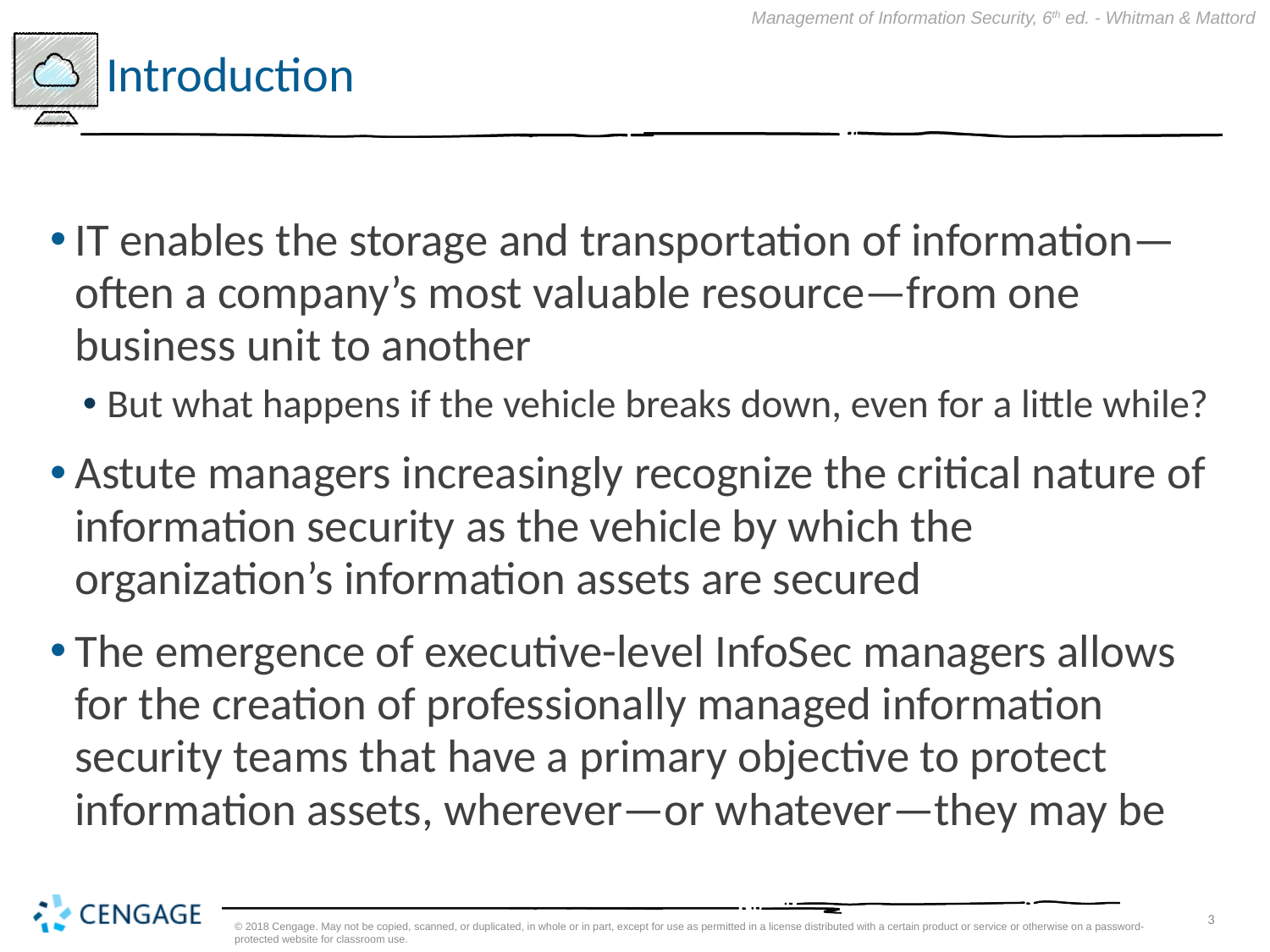

# Introduction
IT enables the storage and transportation of information—often a company’s most valuable resource—from one business unit to another
But what happens if the vehicle breaks down, even for a little while?
Astute managers increasingly recognize the critical nature of information security as the vehicle by which the organization’s information assets are secured
The emergence of executive-level InfoSec managers allows for the creation of professionally managed information security teams that have a primary objective to protect information assets, wherever—or whatever—they may be